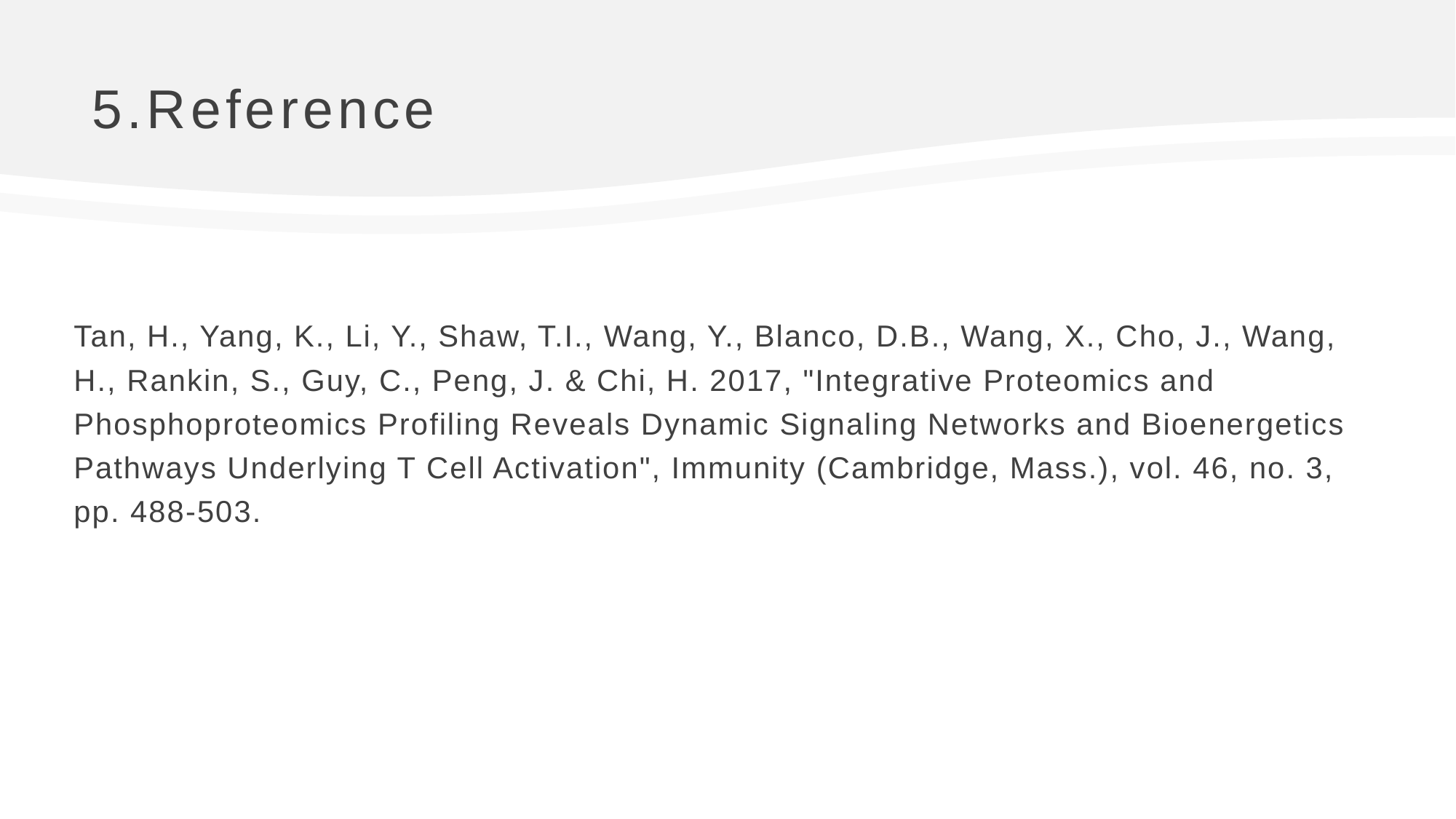

5.Reference

Tan, H., Yang, K., Li, Y., Shaw, T.I., Wang, Y., Blanco, D.B., Wang, X., Cho, J., Wang, H., Rankin, S., Guy, C., Peng, J. & Chi, H. 2017, "Integrative Proteomics and Phosphoproteomics Profiling Reveals Dynamic Signaling Networks and Bioenergetics Pathways Underlying T Cell Activation", Immunity (Cambridge, Mass.), vol. 46, no. 3, pp. 488-503.